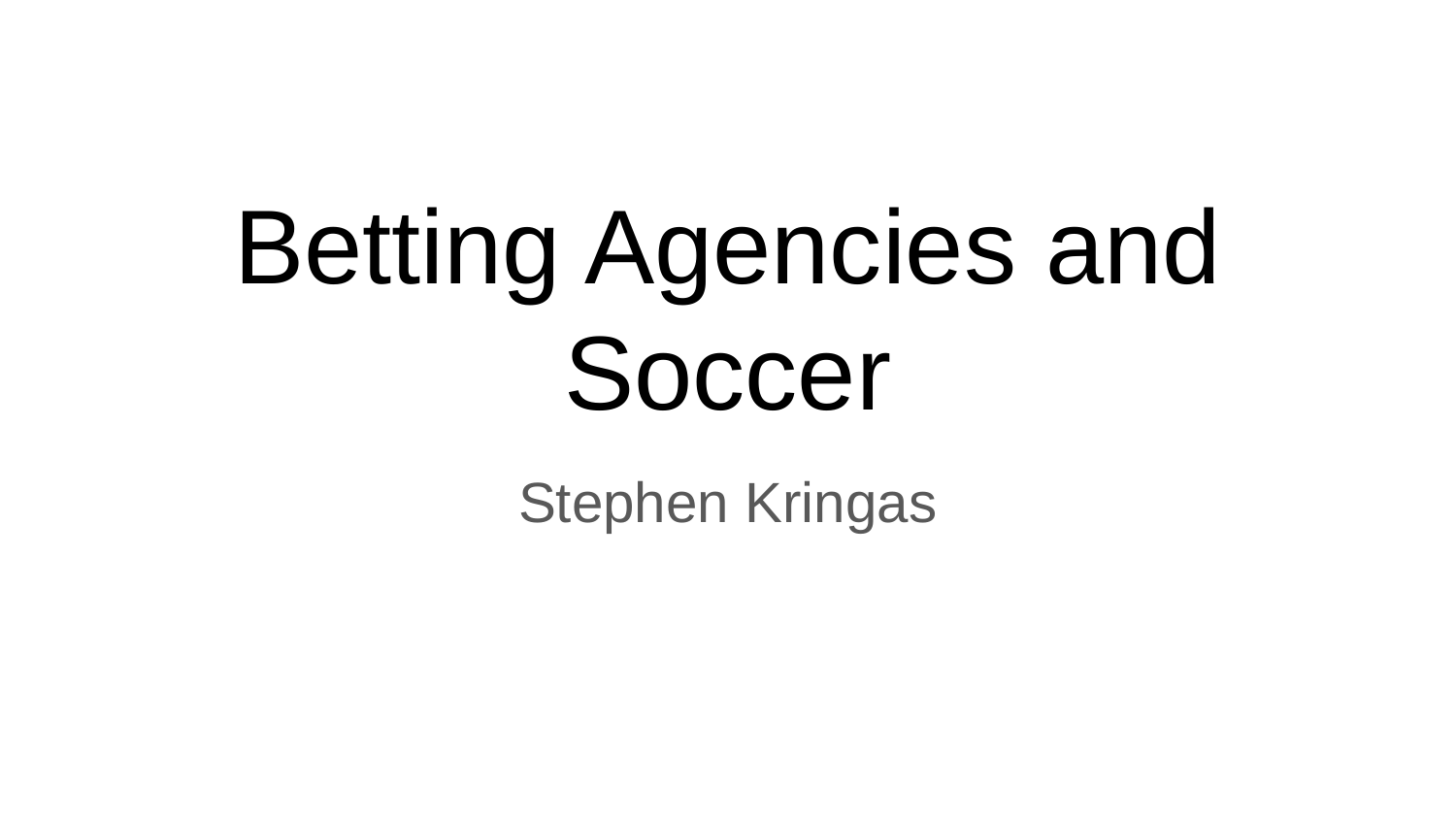

# Betting Agencies and Soccer
Stephen Kringas